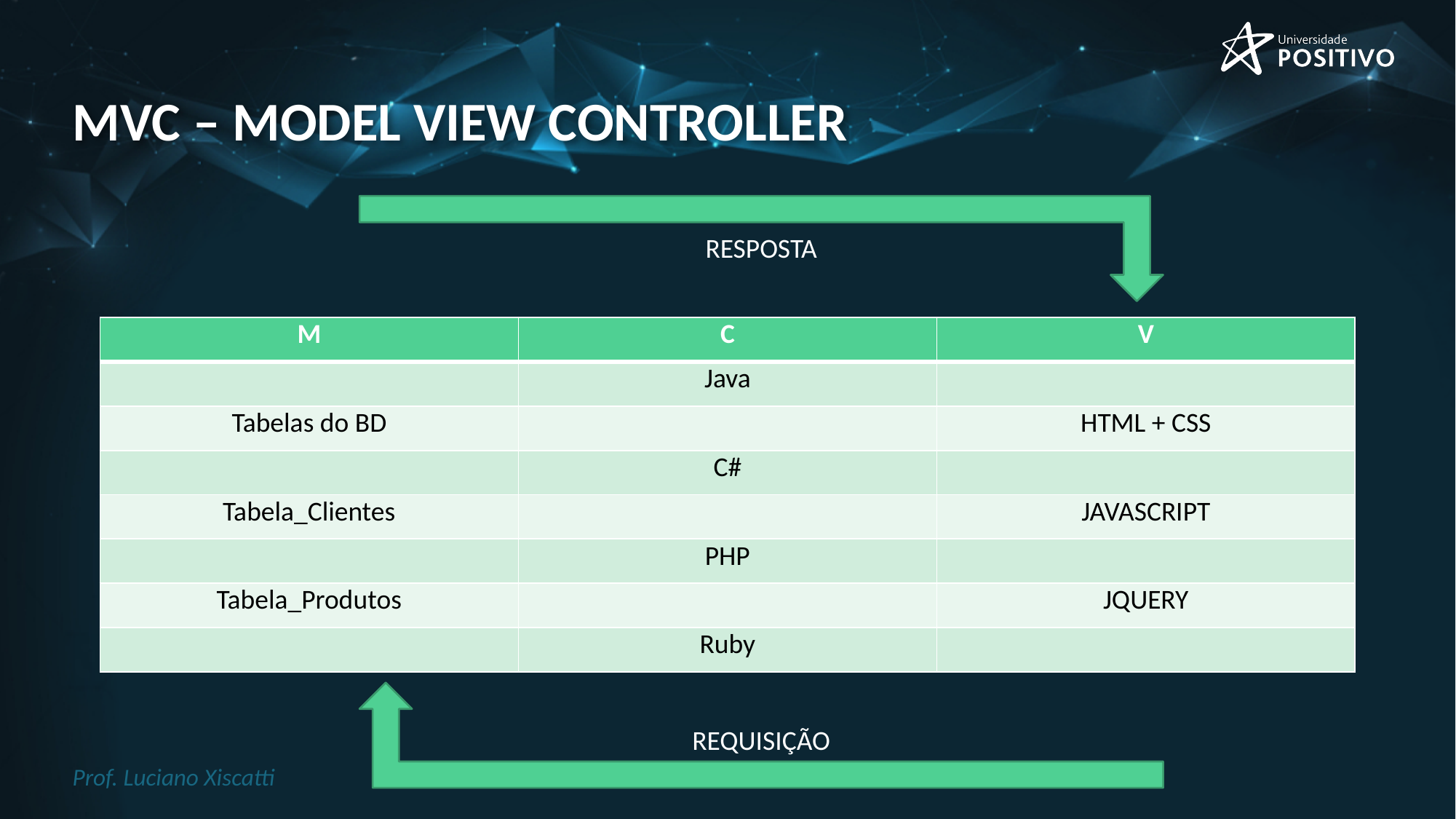

# MVC – Model View Controller

RESPOSTA
| M | C | V |
| --- | --- | --- |
|  | Java |  |
| Tabelas do BD |  | HTML + CSS |
|  | C# |  |
| Tabela\_Clientes |  | JAVASCRIPT |
|  | PHP |  |
| Tabela\_Produtos |  | JQUERY |
|  | Ruby |  |

REQUISIÇÃO